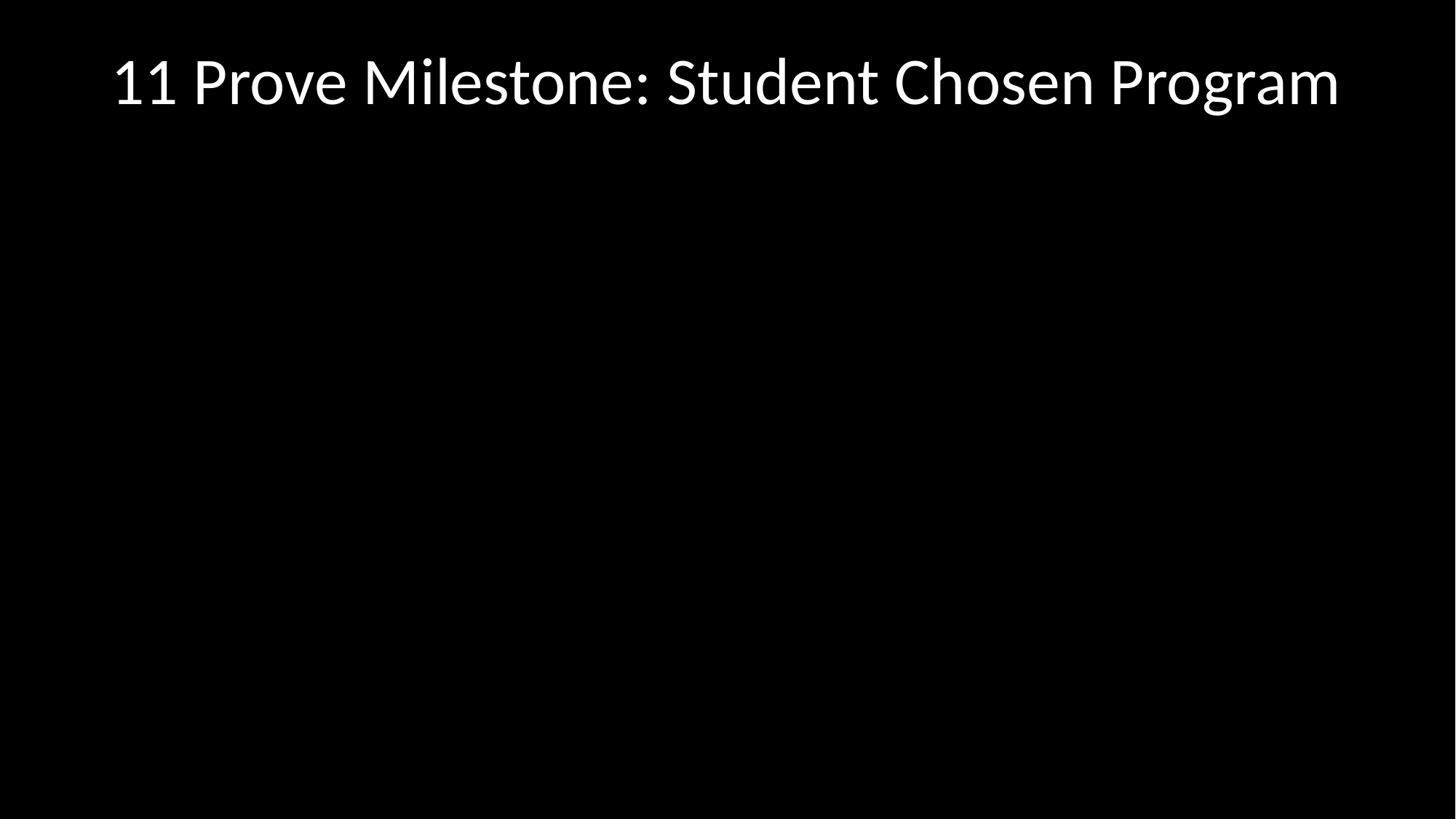

# 11 Prove Milestone: Student Chosen Program